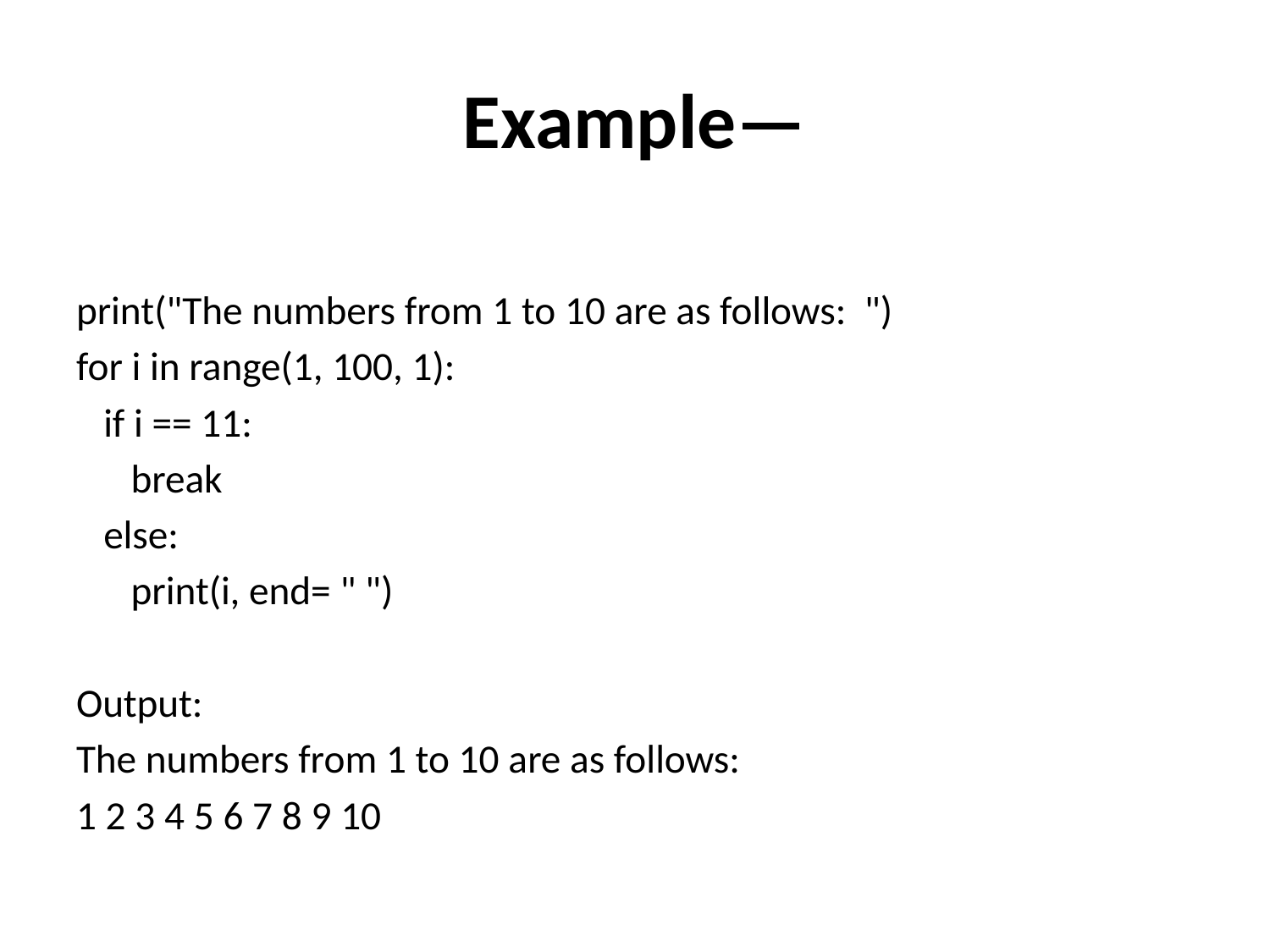

# Example—

print("The numbers from 1 to 10 are as follows:  ")
for i in range(1, 100, 1):
   if i == 11:
      break
   else:
      print(i, end= " ")

Output:
The numbers from 1 to 10 are as follows:
1 2 3 4 5 6 7 8 9 10